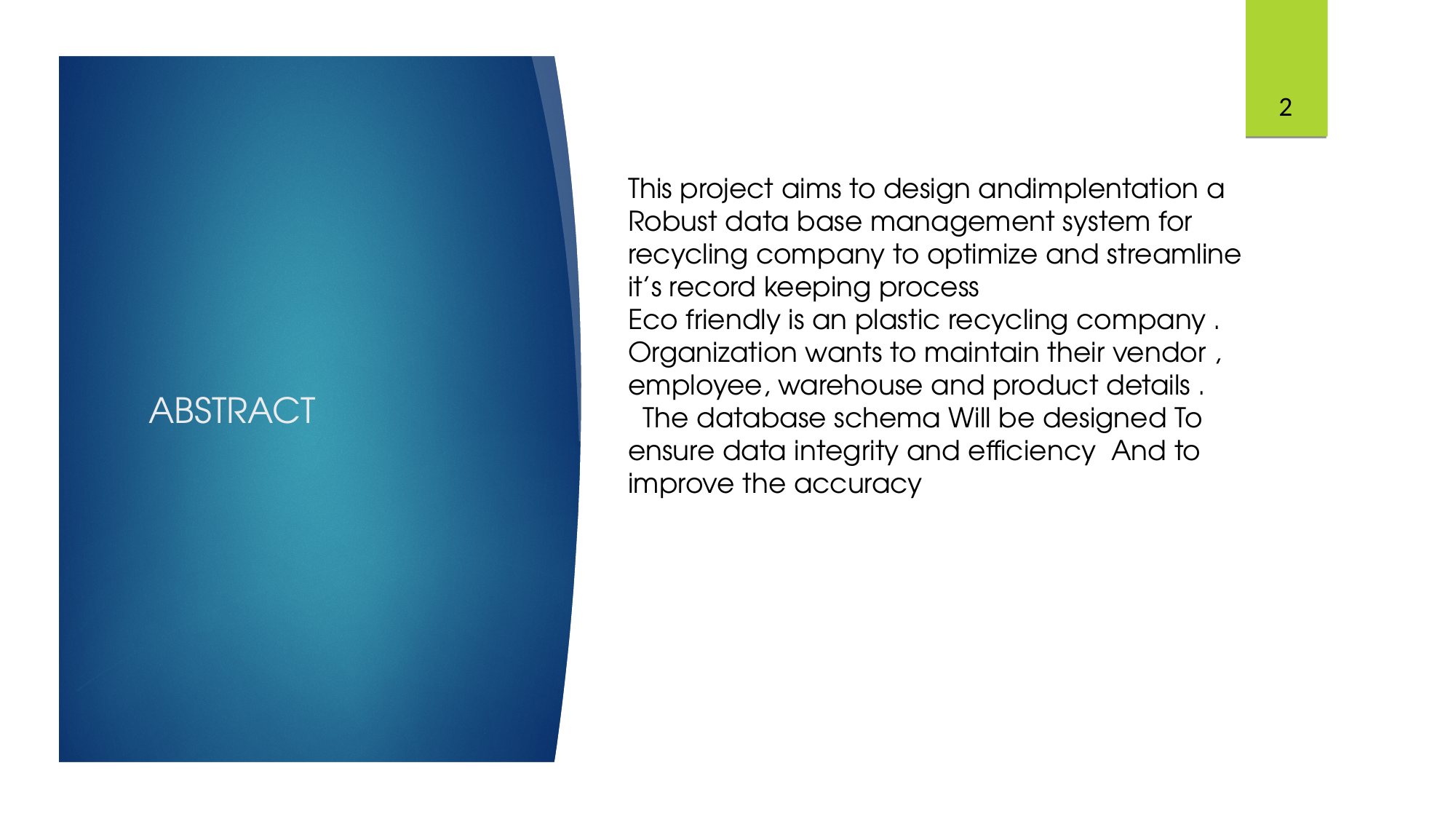

2
This project aims to design andimplentation a
Robust data base management system for recycling company to optimize and streamline it’s record keeping process
Eco friendly is an plastic recycling company .
Organization wants to maintain their vendor , employee, warehouse and product details .
  The database schema Will be designed To ensure data integrity and efficiency  And to improve the accuracy
# ABSTRACT